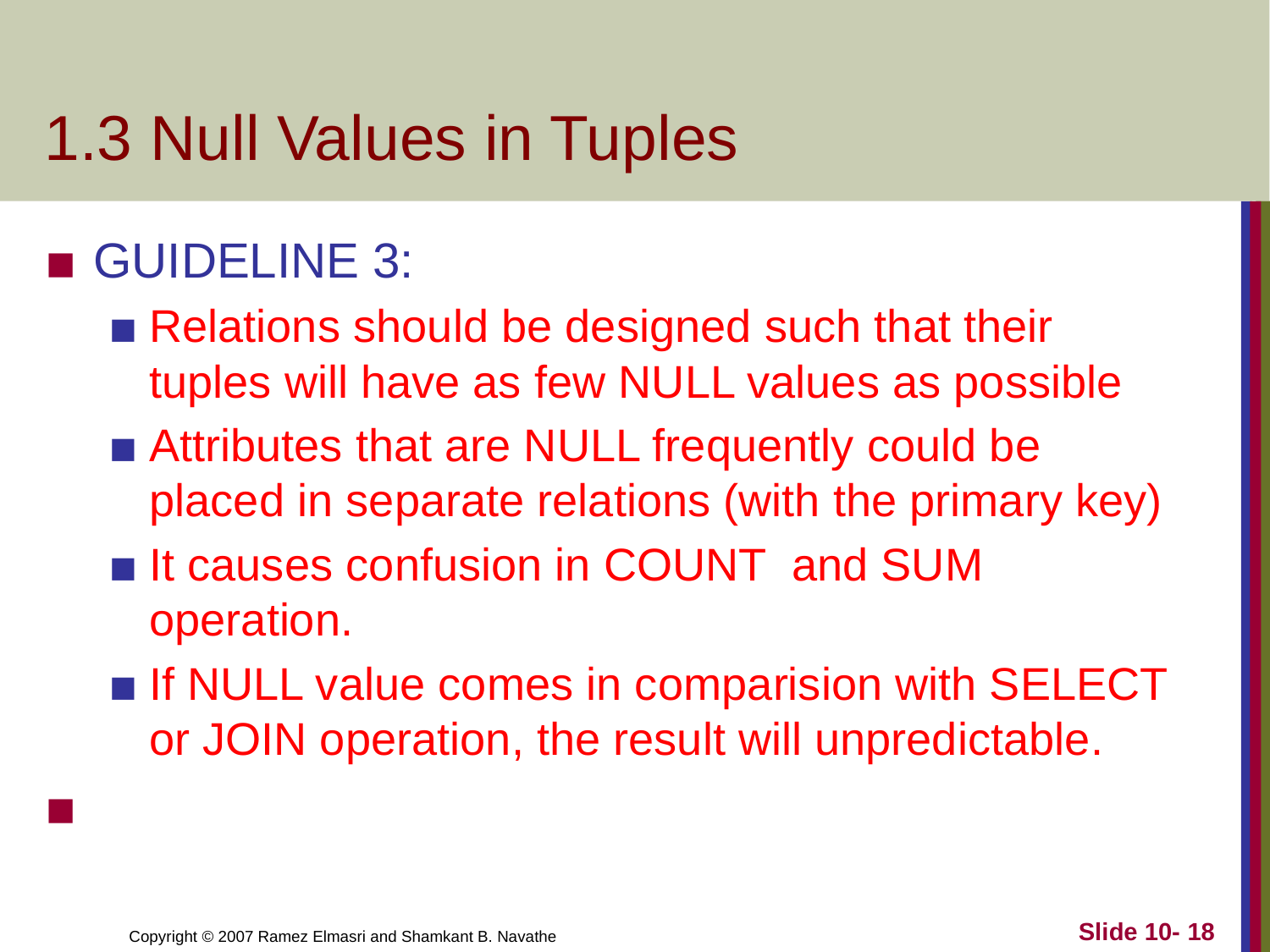

# 1.3 Null Values in Tuples
GUIDELINE 3:
Relations should be designed such that their tuples will have as few NULL values as possible
Attributes that are NULL frequently could be placed in separate relations (with the primary key)
It causes confusion in COUNT  and SUM operation.
If NULL value comes in comparision with SELECT or JOIN operation, the result will unpredictable.

Slide 10- 18